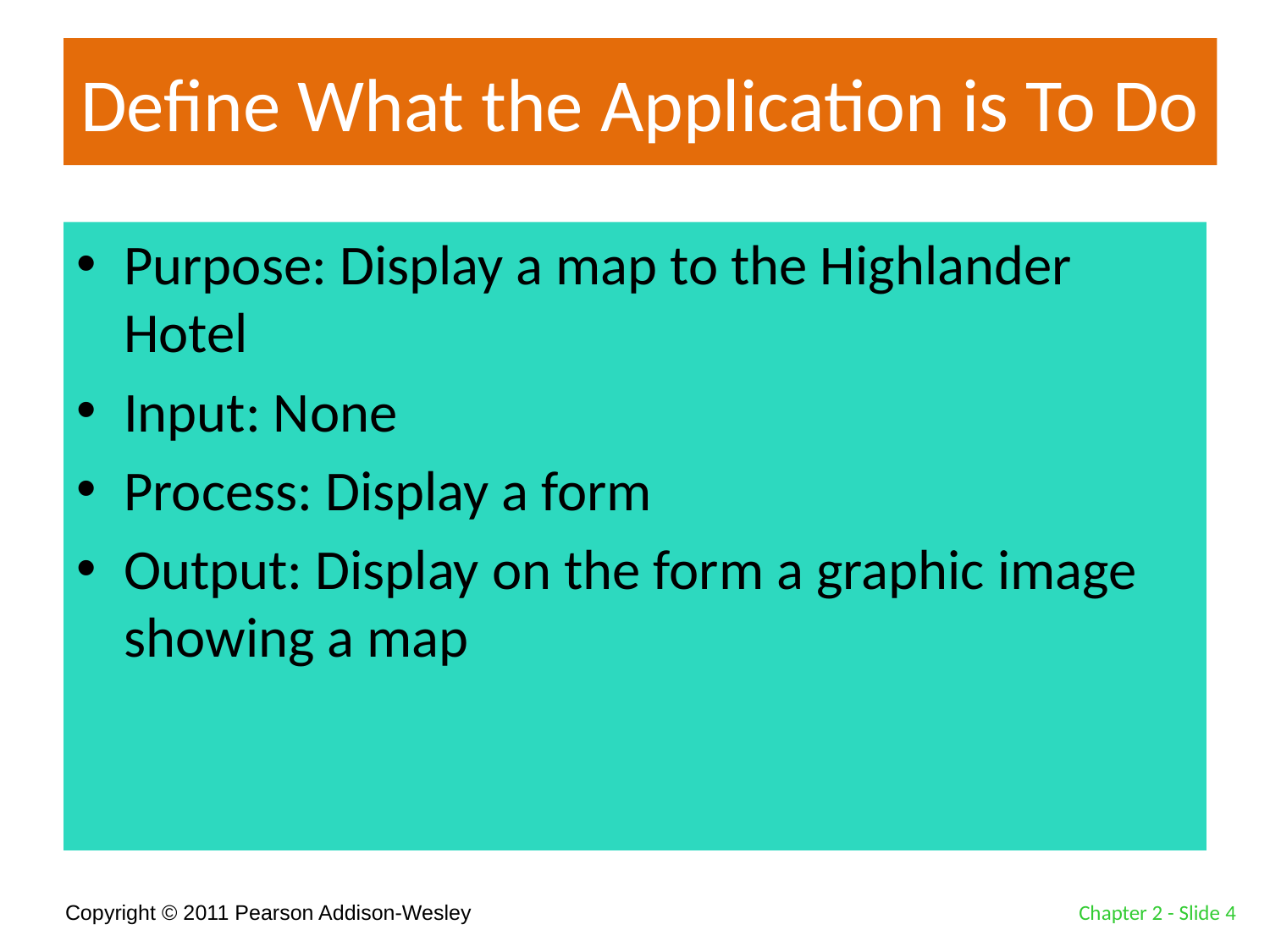

# Define What the Application is To Do
Purpose: Display a map to the Highlander Hotel
Input: None
Process: Display a form
Output: Display on the form a graphic image showing a map

Chapter 2 - Slide 4